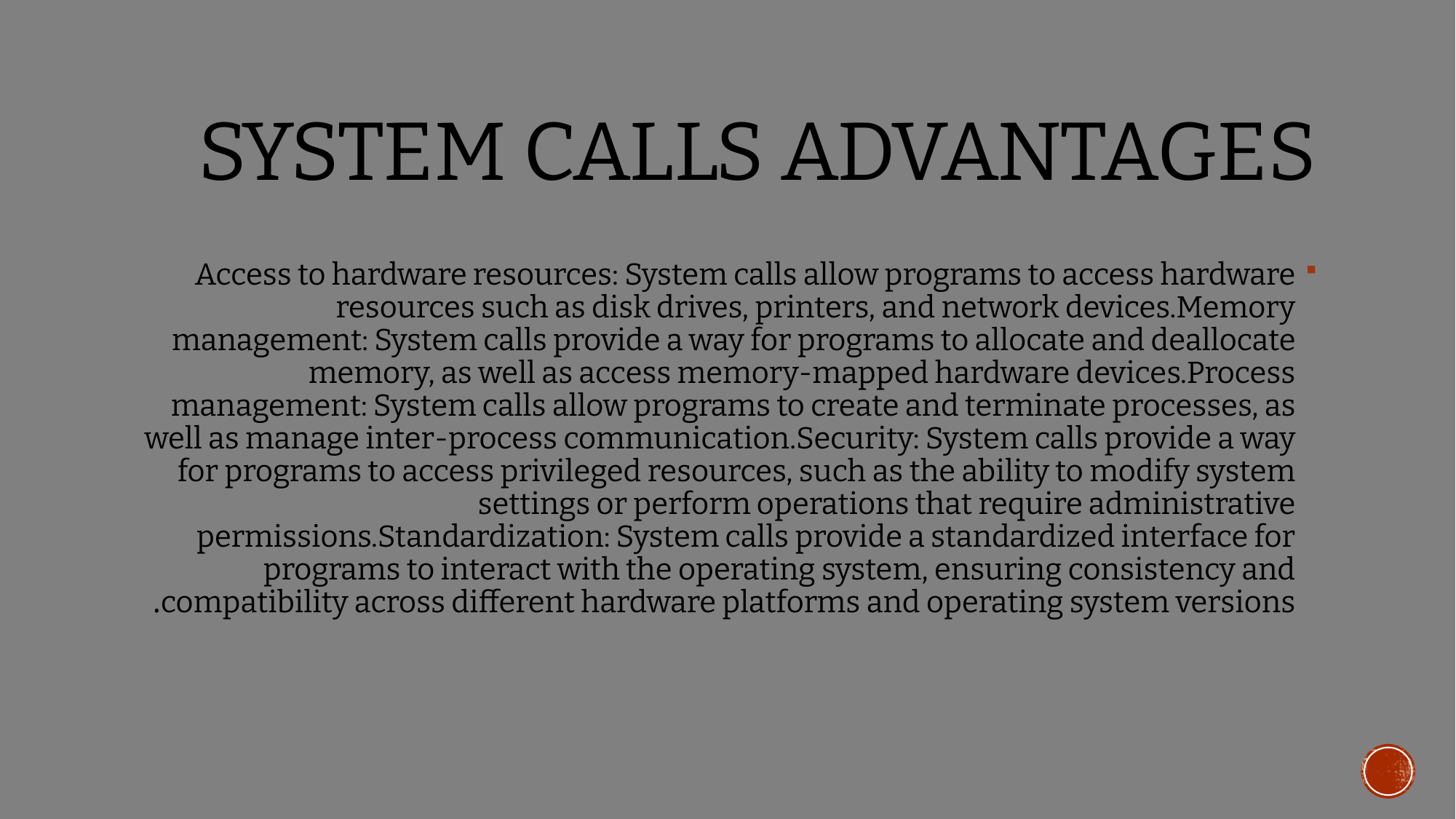

# System Calls Advantages
Access to hardware resources: System calls allow programs to access hardware resources such as disk drives, printers, and network devices.Memory management: System calls provide a way for programs to allocate and deallocate memory, as well as access memory-mapped hardware devices.Process management: System calls allow programs to create and terminate processes, as well as manage inter-process communication.Security: System calls provide a way for programs to access privileged resources, such as the ability to modify system settings or perform operations that require administrative permissions.Standardization: System calls provide a standardized interface for programs to interact with the operating system, ensuring consistency and compatibility across different hardware platforms and operating system versions.